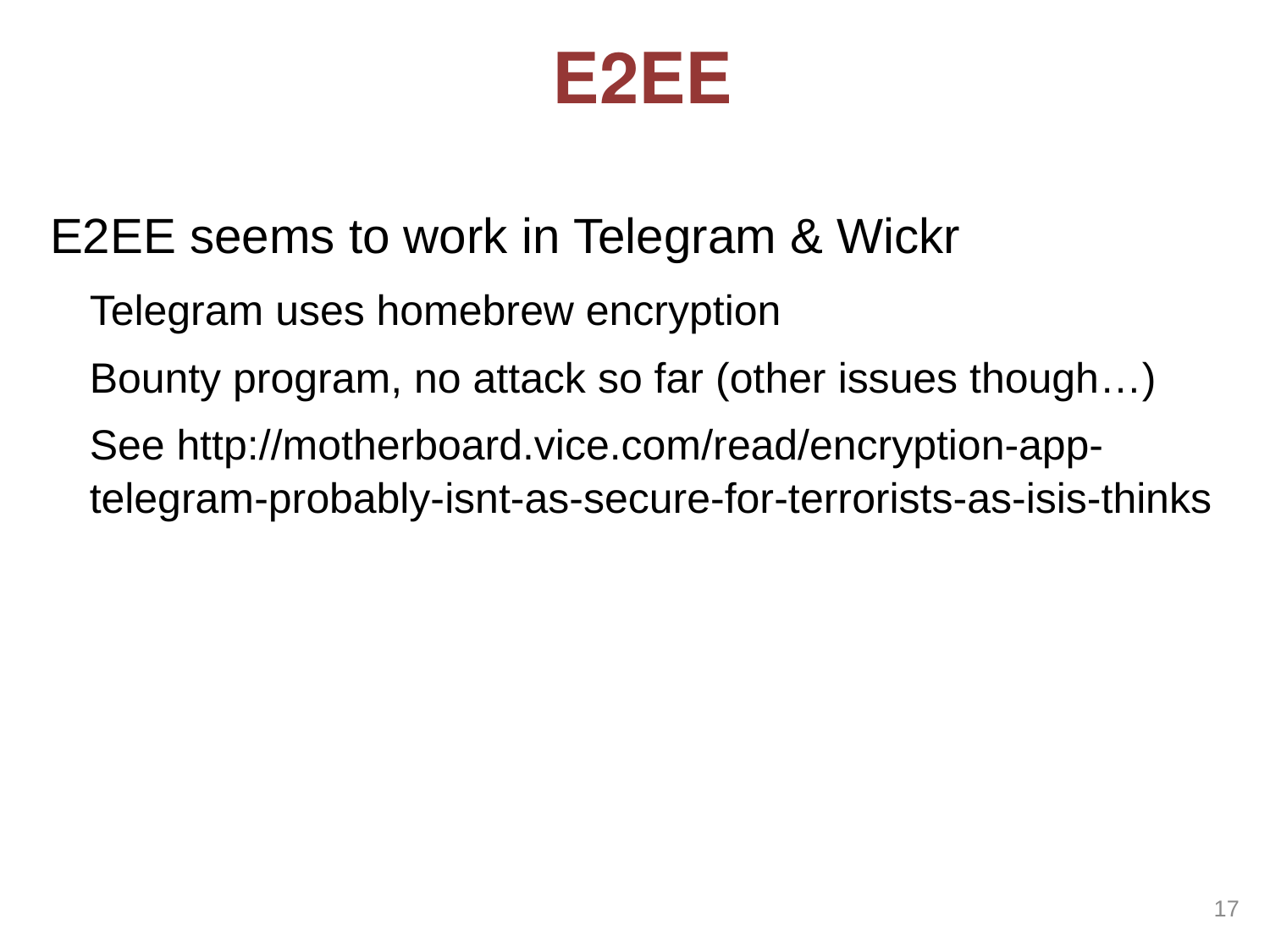

# E2EE
E2EE seems to work in Telegram & Wickr
Telegram uses homebrew encryption
Bounty program, no attack so far (other issues though…)
See http://motherboard.vice.com/read/encryption-app-telegram-probably-isnt-as-secure-for-terrorists-as-isis-thinks
17